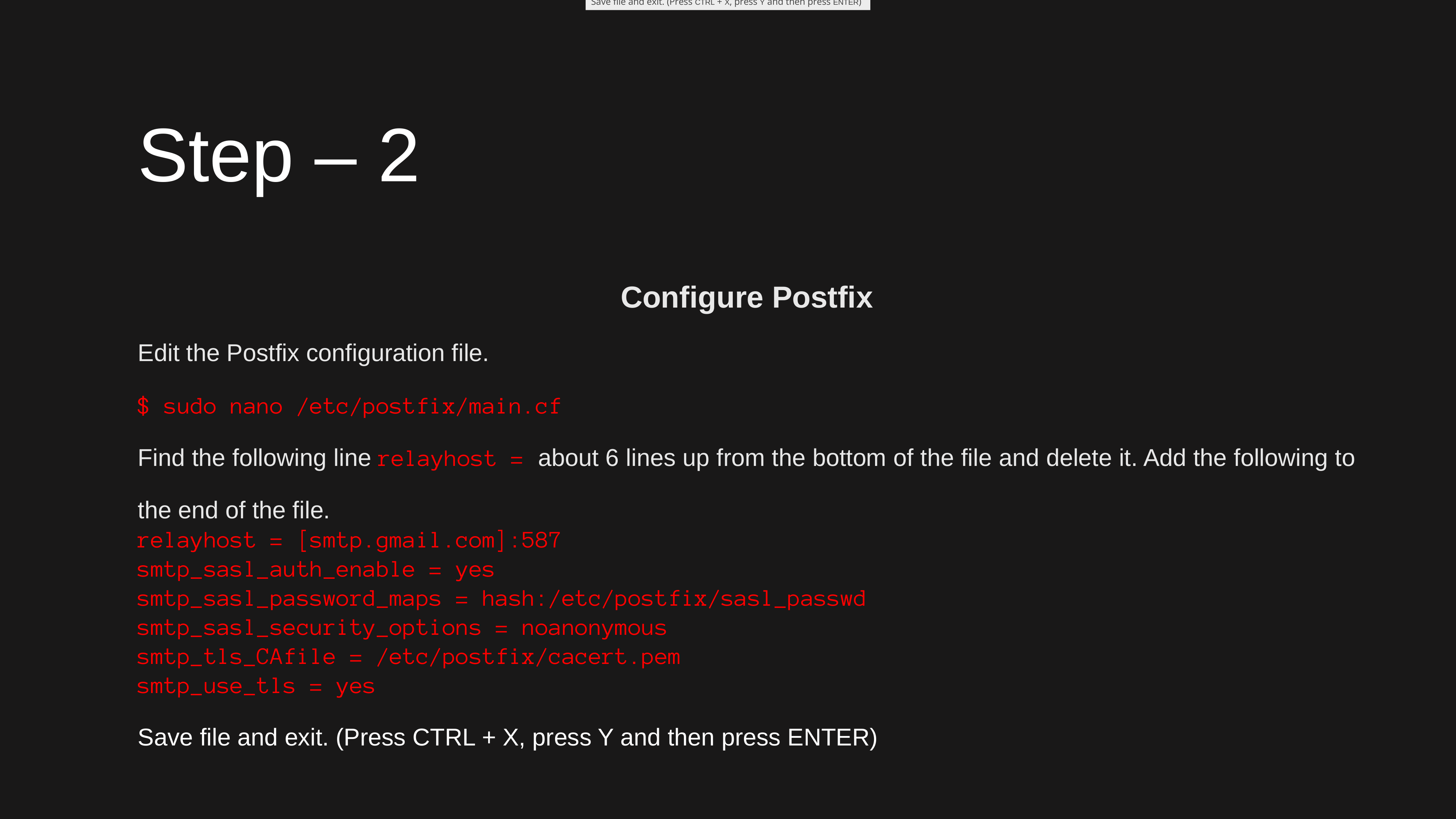

Save file and exit. (Press CTRL + X, press Y and then press ENTER)
# Step – 2
Configure Postfix
Edit the Postfix configuration file.
$ sudo nano /etc/postfix/main.cf
Find the following line relayhost = about 6 lines up from the bottom of the file and delete it. Add the following to the end of the file.
relayhost = [smtp.gmail.com]:587
smtp_sasl_auth_enable = yes
smtp_sasl_password_maps = hash:/etc/postfix/sasl_passwd
smtp_sasl_security_options = noanonymous
smtp_tls_CAfile = /etc/postfix/cacert.pem
smtp_use_tls = yes
Save file and exit. (Press CTRL + X, press Y and then press ENTER)